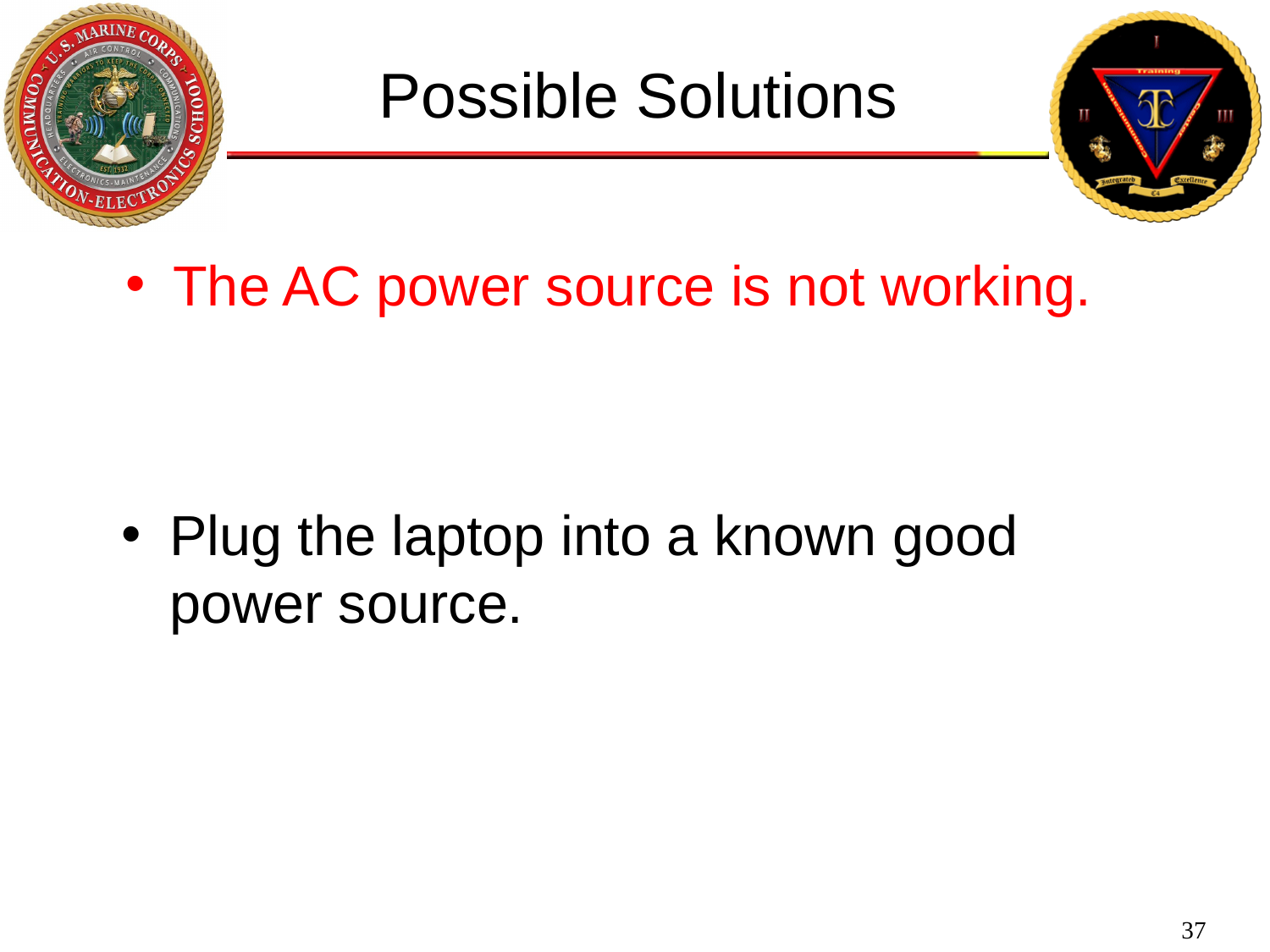

Possible Solutions
The AC power source is not working.

Plug the laptop into a known good power source.